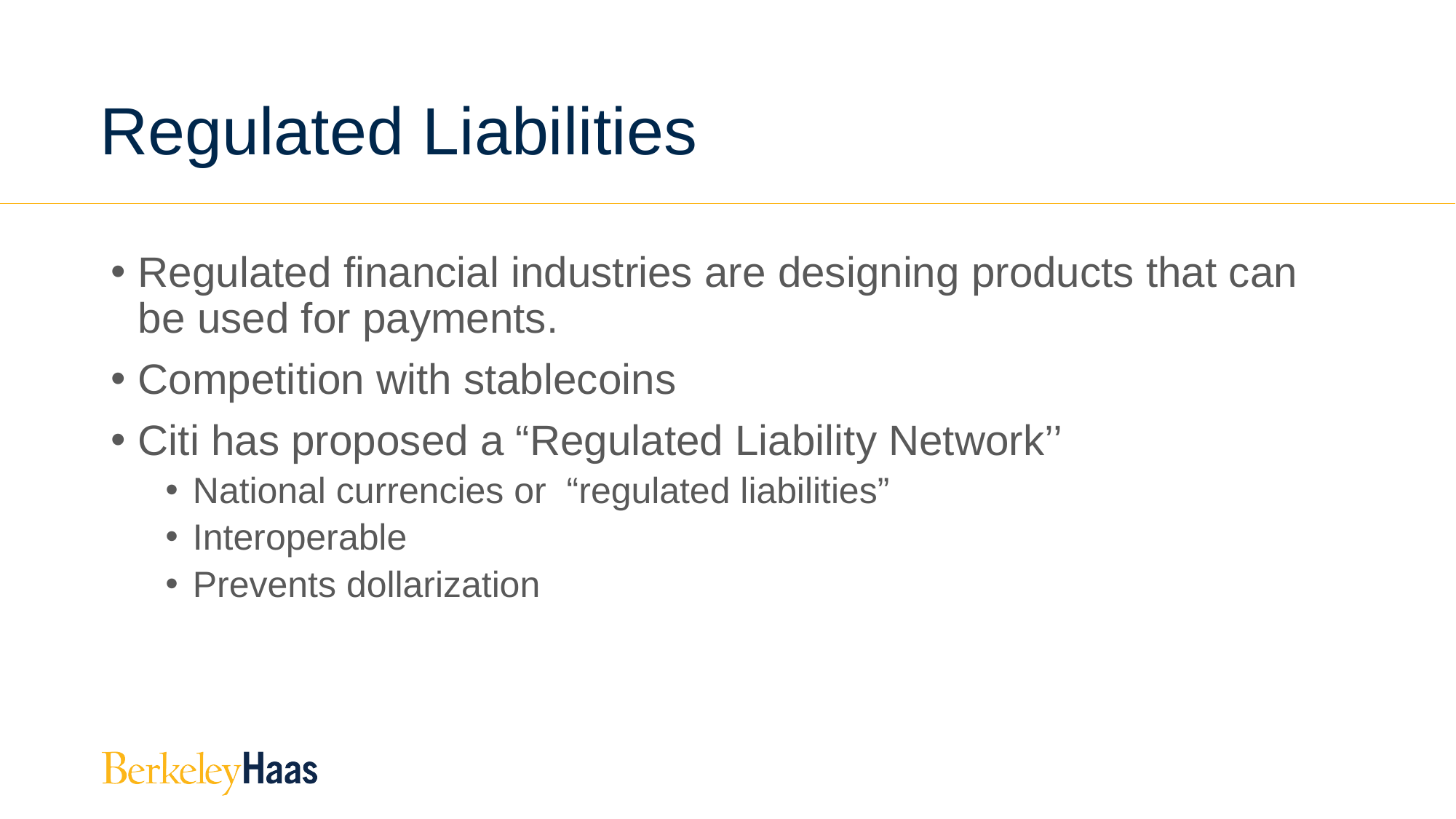

# Regulated Liabilities
Regulated financial industries are designing products that can be used for payments.
Competition with stablecoins
Citi has proposed a “Regulated Liability Network’’
National currencies or  “regulated liabilities”
Interoperable
Prevents dollarization